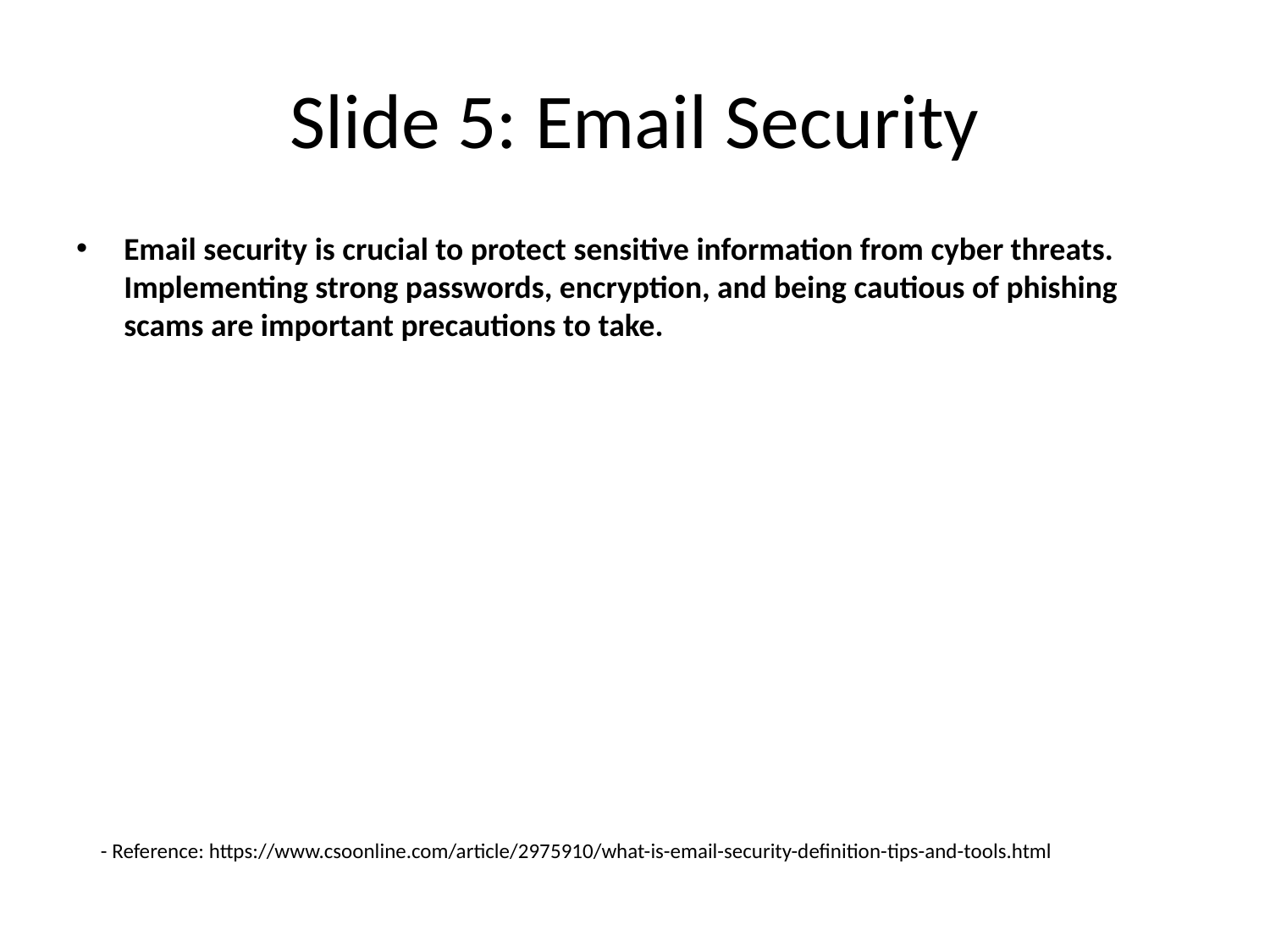

# Slide 5: Email Security
Email security is crucial to protect sensitive information from cyber threats. Implementing strong passwords, encryption, and being cautious of phishing scams are important precautions to take.

- Reference: https://www.csoonline.com/article/2975910/what-is-email-security-definition-tips-and-tools.html